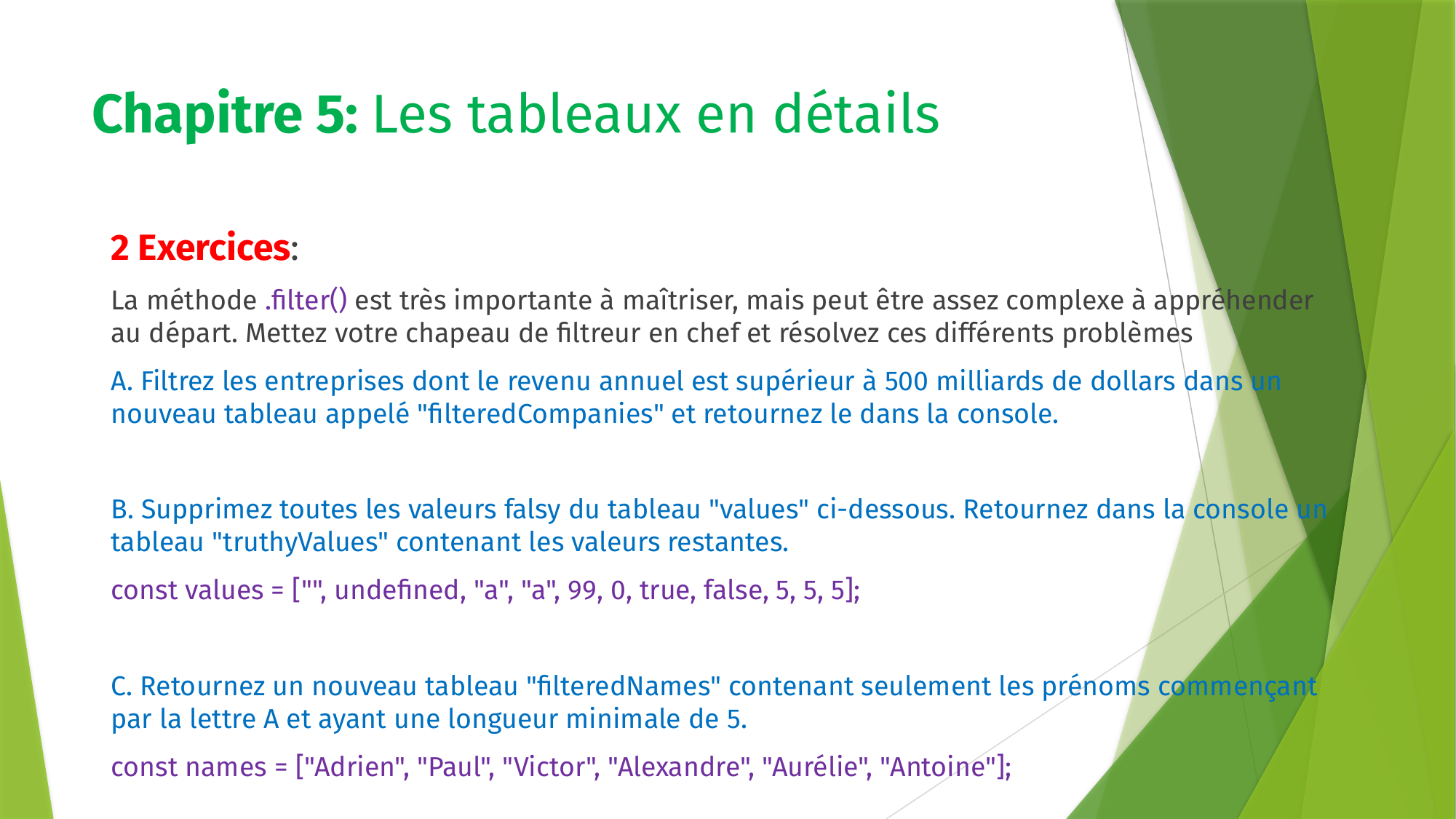

# Chapitre 5: Les tableaux en détails
2 Exercices:
La méthode .filter() est très importante à maîtriser, mais peut être assez complexe à appréhender au départ. Mettez votre chapeau de filtreur en chef et résolvez ces différents problèmes
A. Filtrez les entreprises dont le revenu annuel est supérieur à 500 milliards de dollars dans un nouveau tableau appelé "filteredCompanies" et retournez le dans la console.

B. Supprimez toutes les valeurs falsy du tableau "values" ci-dessous. Retournez dans la console un tableau "truthyValues" contenant les valeurs restantes.
const values = ["", undefined, "a", "a", 99, 0, true, false, 5, 5, 5];

C. Retournez un nouveau tableau "filteredNames" contenant seulement les prénoms commençant par la lettre A et ayant une longueur minimale de 5.
const names = ["Adrien", "Paul", "Victor", "Alexandre", "Aurélie", "Antoine"];